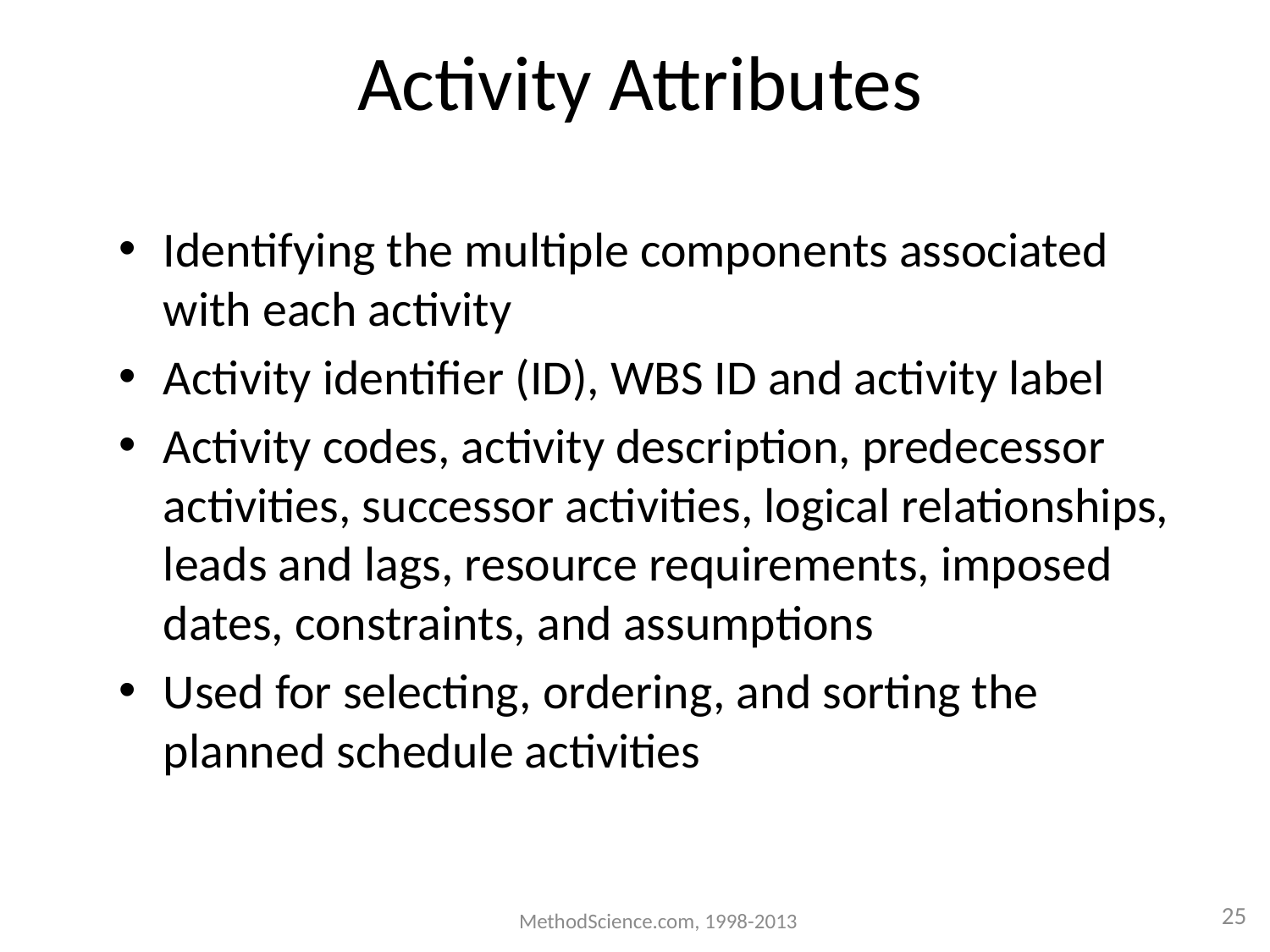

# Activity Attributes
Identifying the multiple components associated with each activity
Activity identifier (ID), WBS ID and activity label
Activity codes, activity description, predecessor activities, successor activities, logical relationships, leads and lags, resource requirements, imposed dates, constraints, and assumptions
Used for selecting, ordering, and sorting the planned schedule activities
MethodScience.com, 1998-2013
25